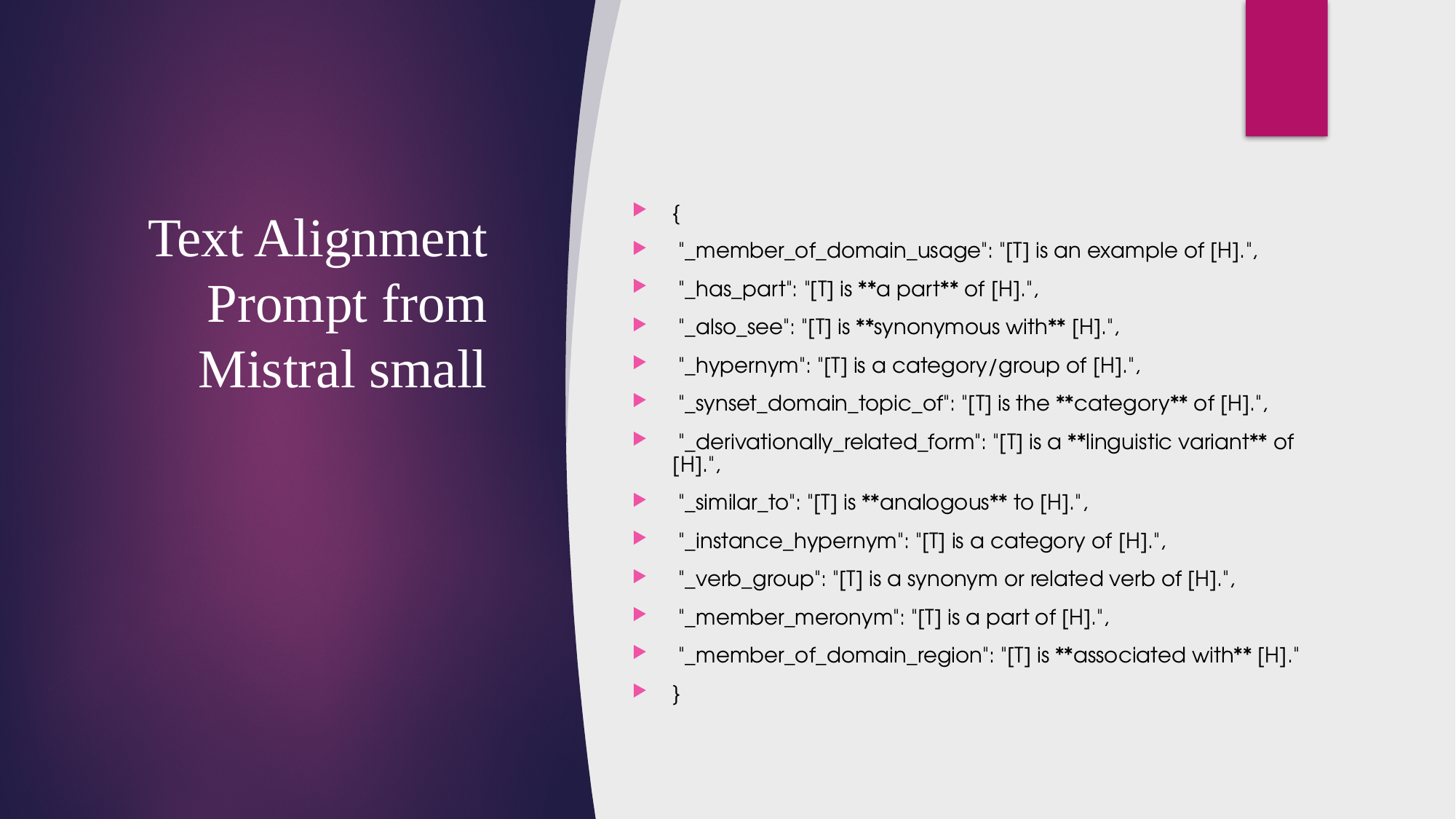

# Text Alignment Prompt from Mistral small
{
 "_member_of_domain_usage": "[T] is an example of [H].",
 "_has_part": "[T] is **a part** of [H].",
 "_also_see": "[T] is **synonymous with** [H].",
 "_hypernym": "[T] is a category/group of [H].",
 "_synset_domain_topic_of": "[T] is the **category** of [H].",
 "_derivationally_related_form": "[T] is a **linguistic variant** of [H].",
 "_similar_to": "[T] is **analogous** to [H].",
 "_instance_hypernym": "[T] is a category of [H].",
 "_verb_group": "[T] is a synonym or related verb of [H].",
 "_member_meronym": "[T] is a part of [H].",
 "_member_of_domain_region": "[T] is **associated with** [H]."
}